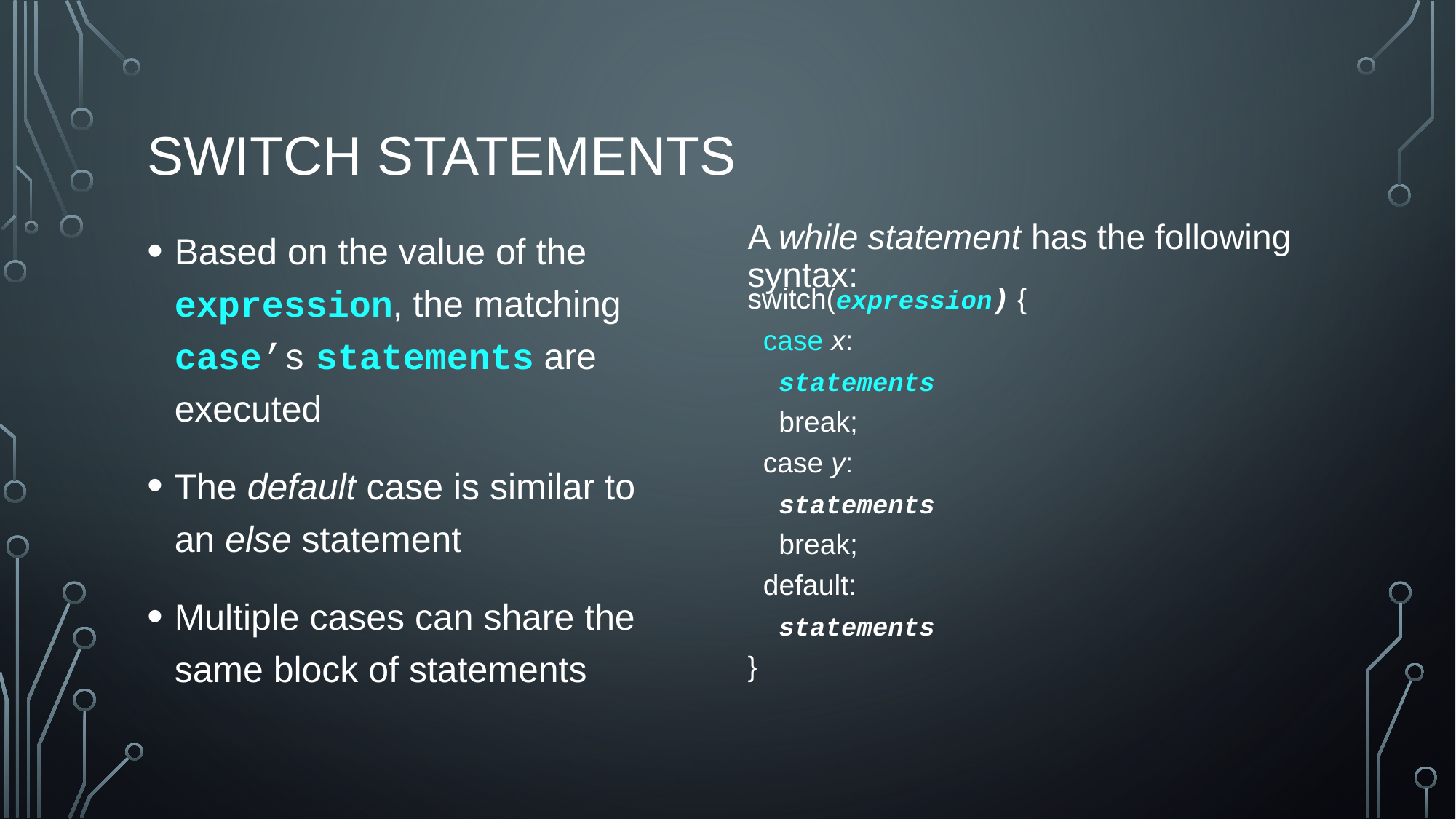

# Switch Statements
Based on the value of the expression, the matching case’s statements are executed
The default case is similar to an else statement
Multiple cases can share the same block of statements
A while statement has the following syntax:
switch(expression) {
  case x:
    statements
    break;
  case y:
    statements
    break;
  default:
    statements
}